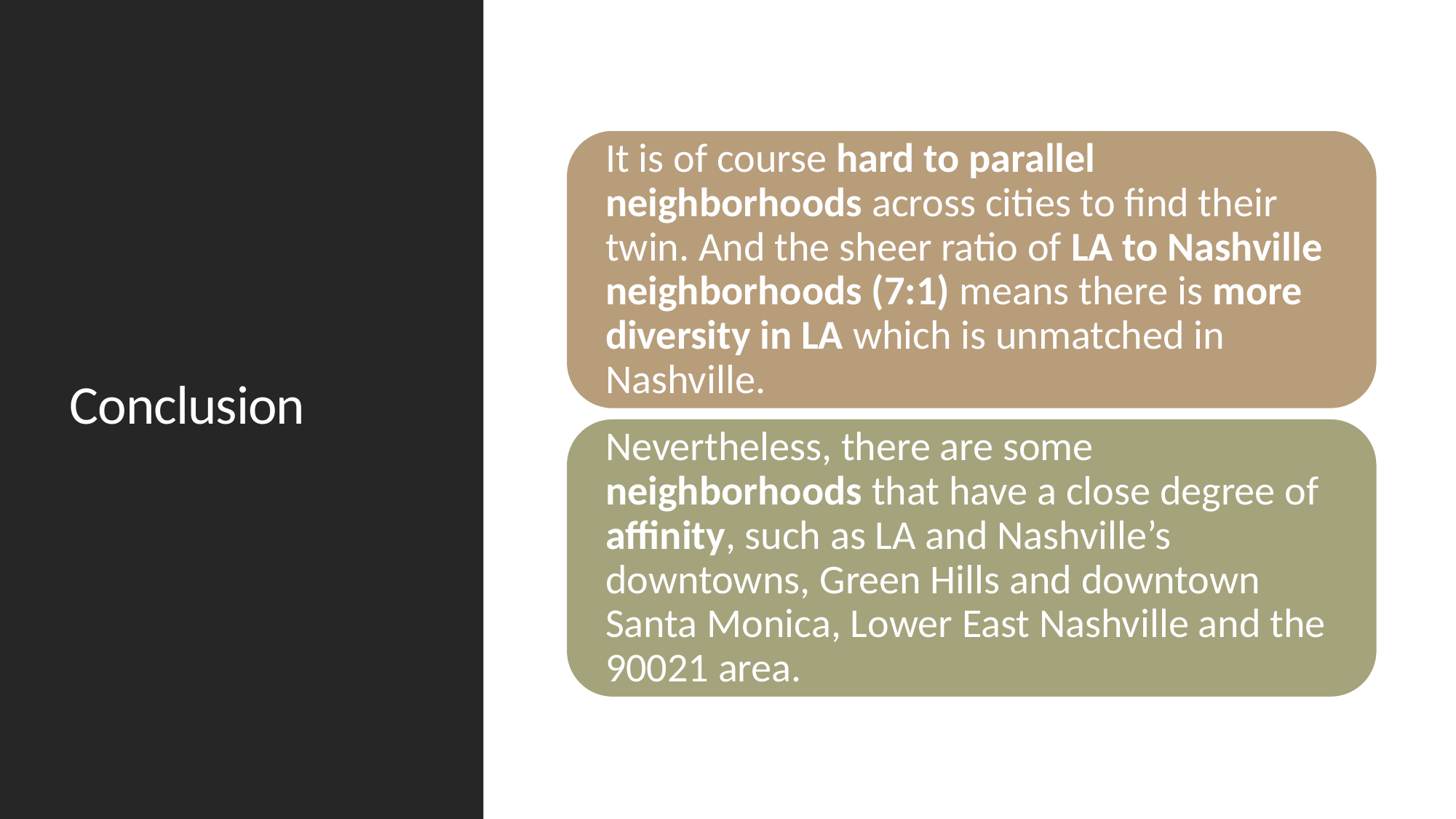

# Conclusion
It is of course hard to parallel neighborhoods across cities to find their twin. And the sheer ratio of LA to Nashville neighborhoods (7:1) means there is more diversity in LA which is unmatched in Nashville.
Nevertheless, there are some neighborhoods that have a close degree of affinity, such as LA and Nashville’s downtowns, Green Hills and downtown Santa Monica, Lower East Nashville and the 90021 area.